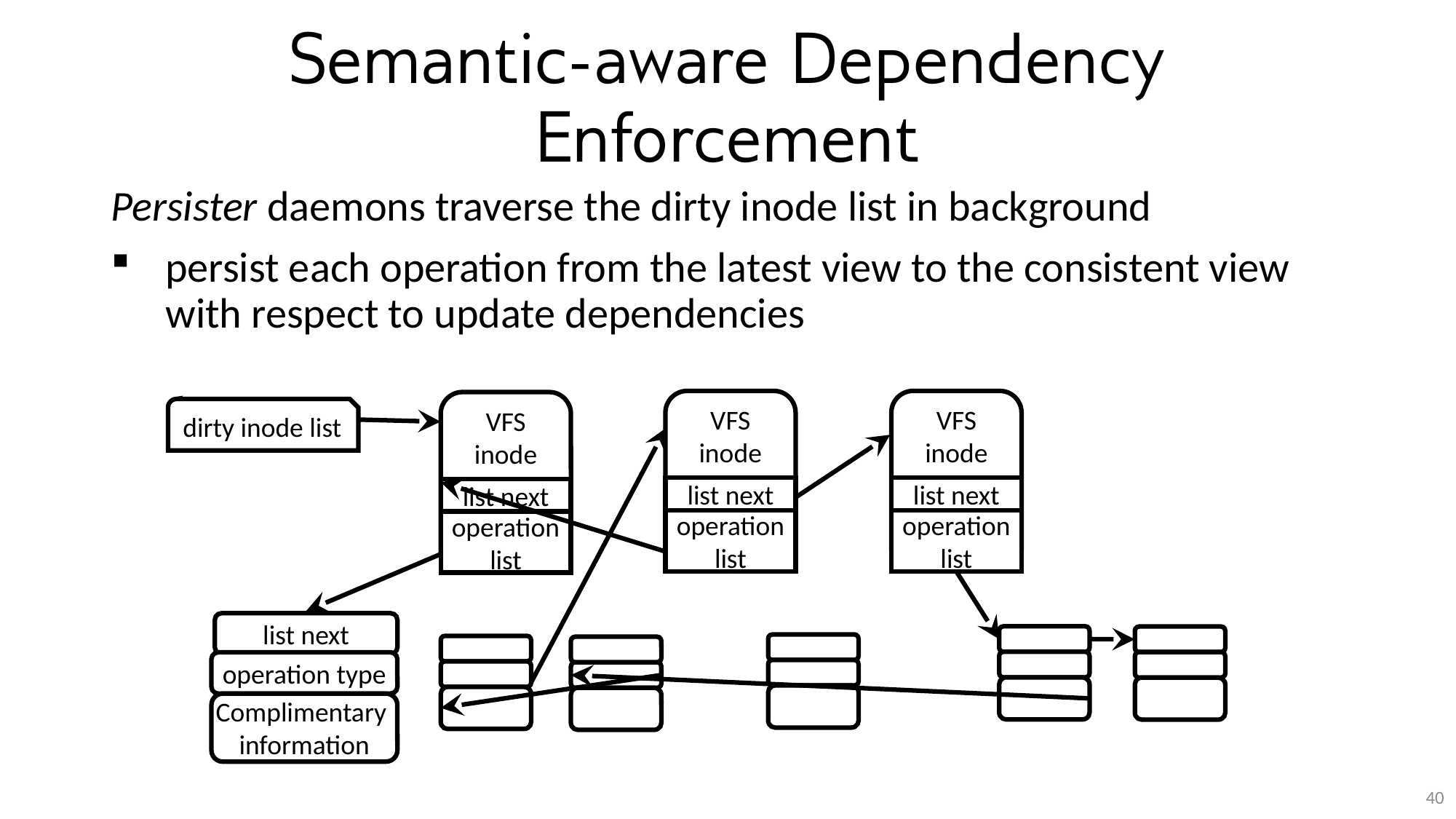

# Semantic-aware Dependency Enforcement
Persister daemons traverse the dirty inode list in background
persist each operation from the latest view to the consistent view with respect to update dependencies

VFS inode
list next
operation list
VFS inode
list next
operation list
VFS inode
list next
operation list
dirty inode list
list next
operation type
Complimentary
information

40